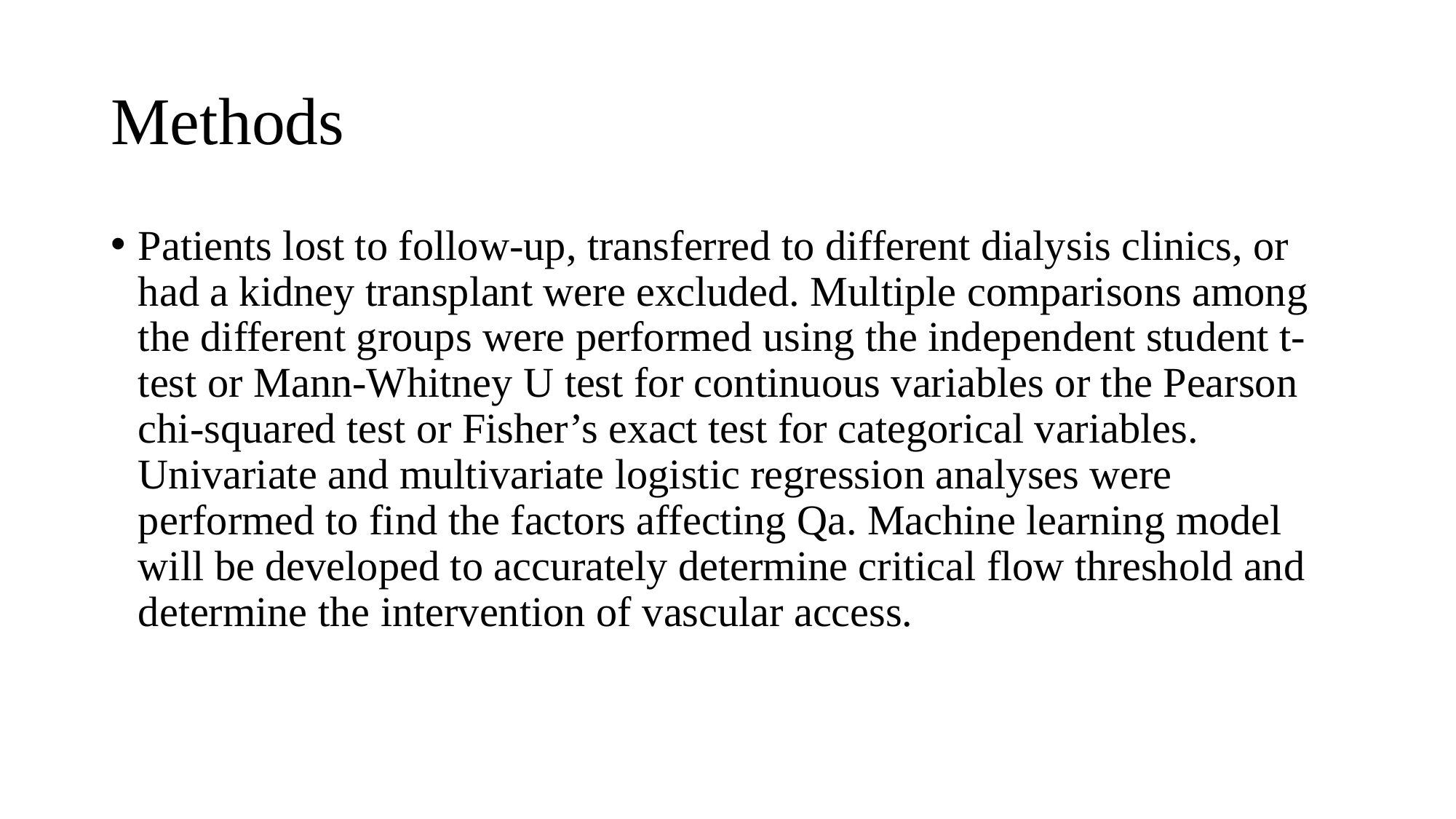

# Methods
Patients lost to follow-up, transferred to different dialysis clinics, or had a kidney transplant were excluded. Multiple comparisons among the different groups were performed using the independent student t-test or Mann-Whitney U test for continuous variables or the Pearson chi-squared test or Fisher’s exact test for categorical variables. Univariate and multivariate logistic regression analyses were performed to find the factors affecting Qa. Machine learning model will be developed to accurately determine critical flow threshold and determine the intervention of vascular access.